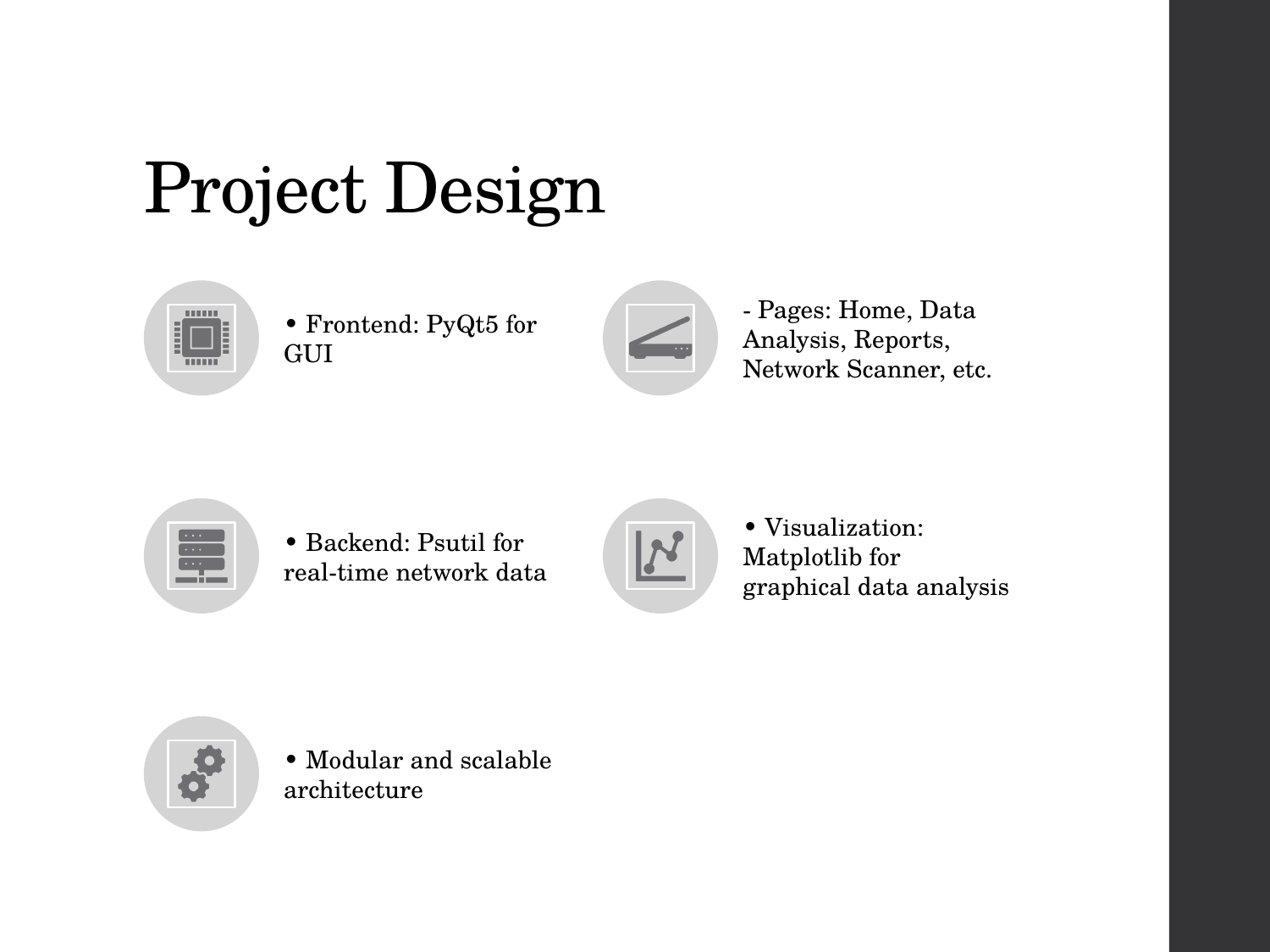

# Project Design
• Frontend: PyQt5 for GUI
- Pages: Home, Data Analysis, Reports, Network Scanner, etc.
• Backend: Psutil for real-time network data
• Visualization: Matplotlib for graphical data analysis
• Modular and scalable architecture